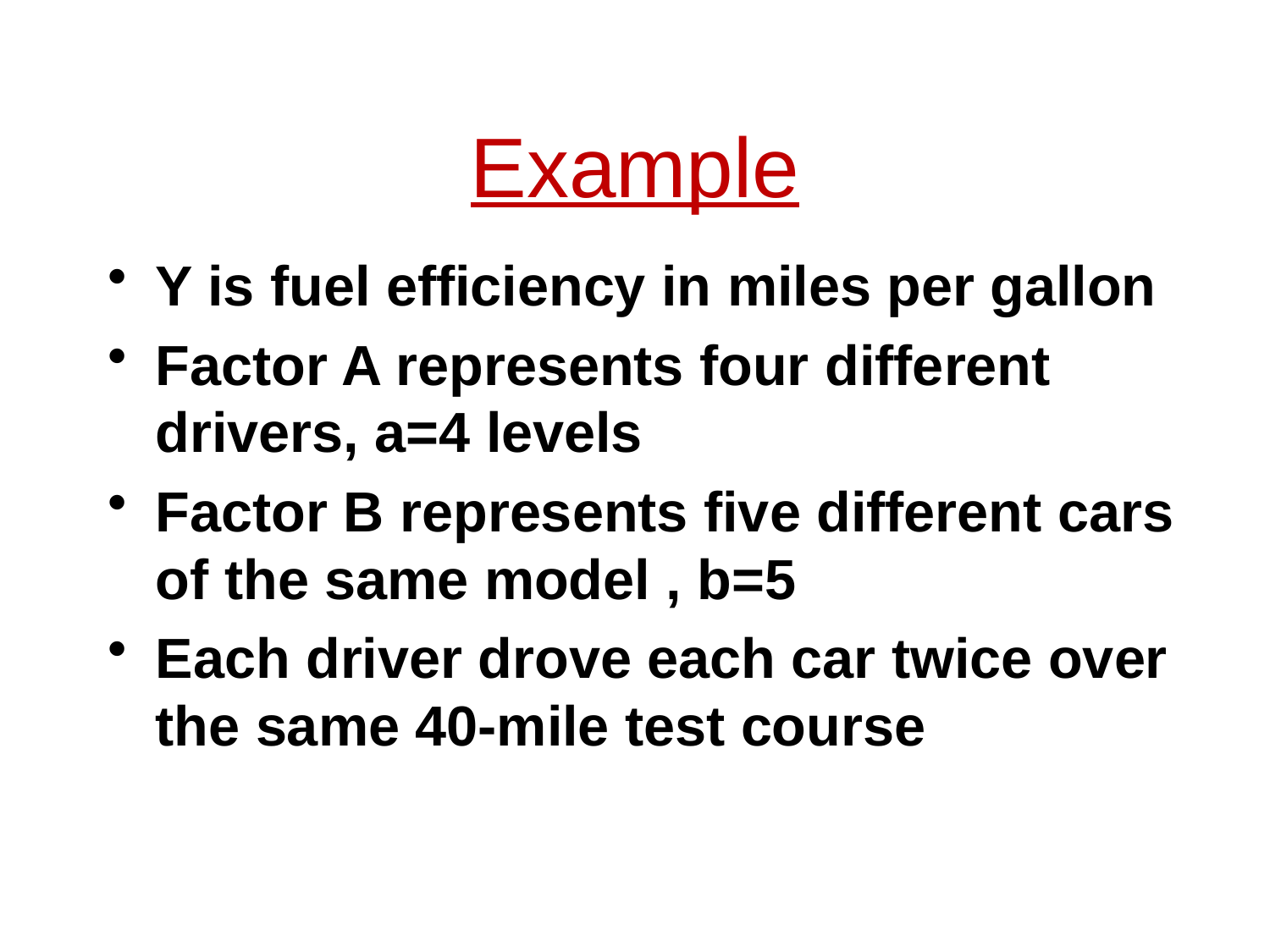

# Example
Y is fuel efficiency in miles per gallon
Factor A represents four different drivers, a=4 levels
Factor B represents five different cars of the same model , b=5
Each driver drove each car twice over the same 40-mile test course